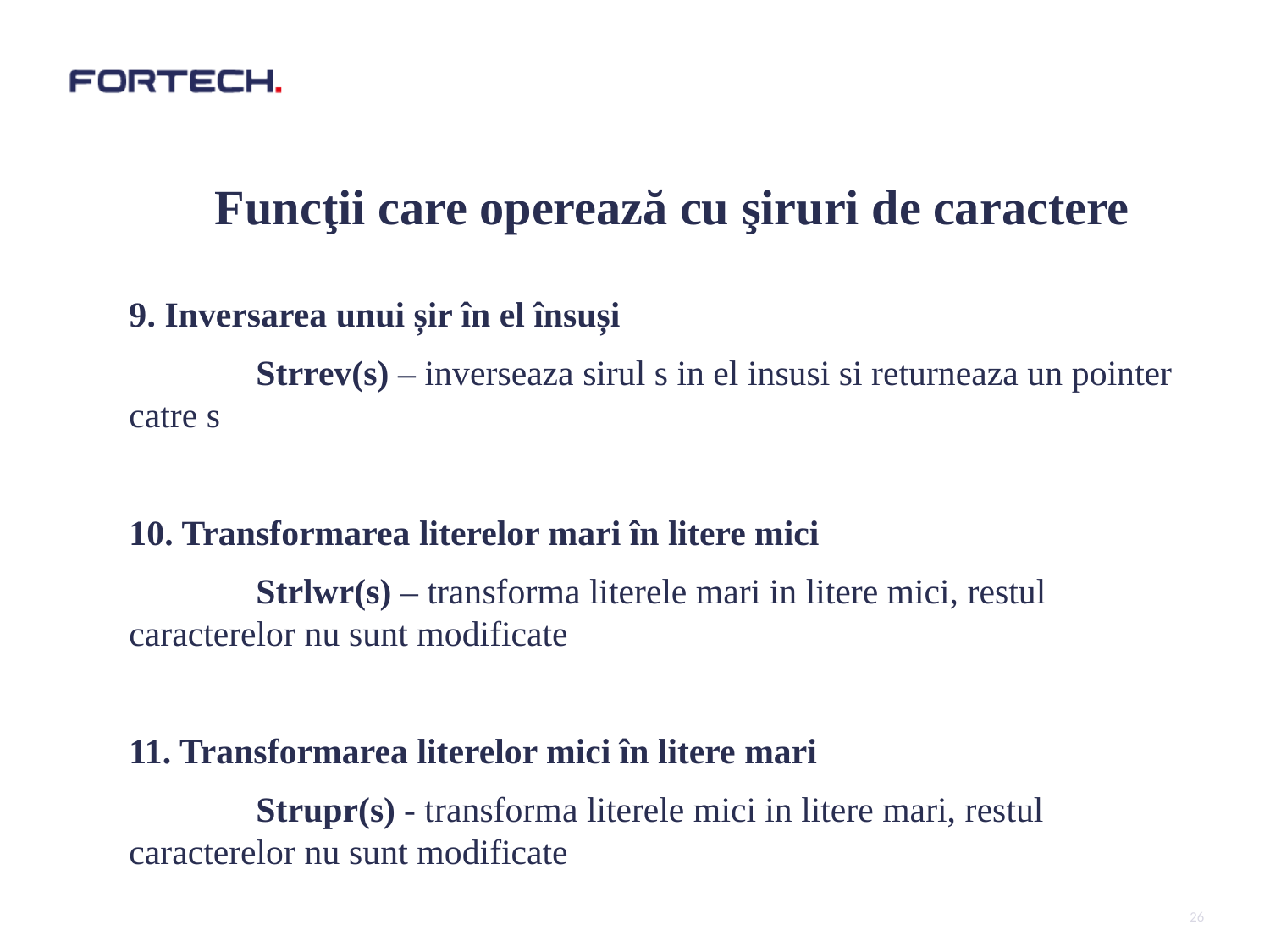

#
Funcţii care operează cu şiruri de caractere

9. Inversarea unui șir în el însuși
	Strrev(s) – inverseaza sirul s in el insusi si returneaza un pointer catre s

10. Transformarea literelor mari în litere mici
	Strlwr(s) – transforma literele mari in litere mici, restul caracterelor nu sunt modificate

11. Transformarea literelor mici în litere mari
	Strupr(s) - transforma literele mici in litere mari, restul caracterelor nu sunt modificate
26